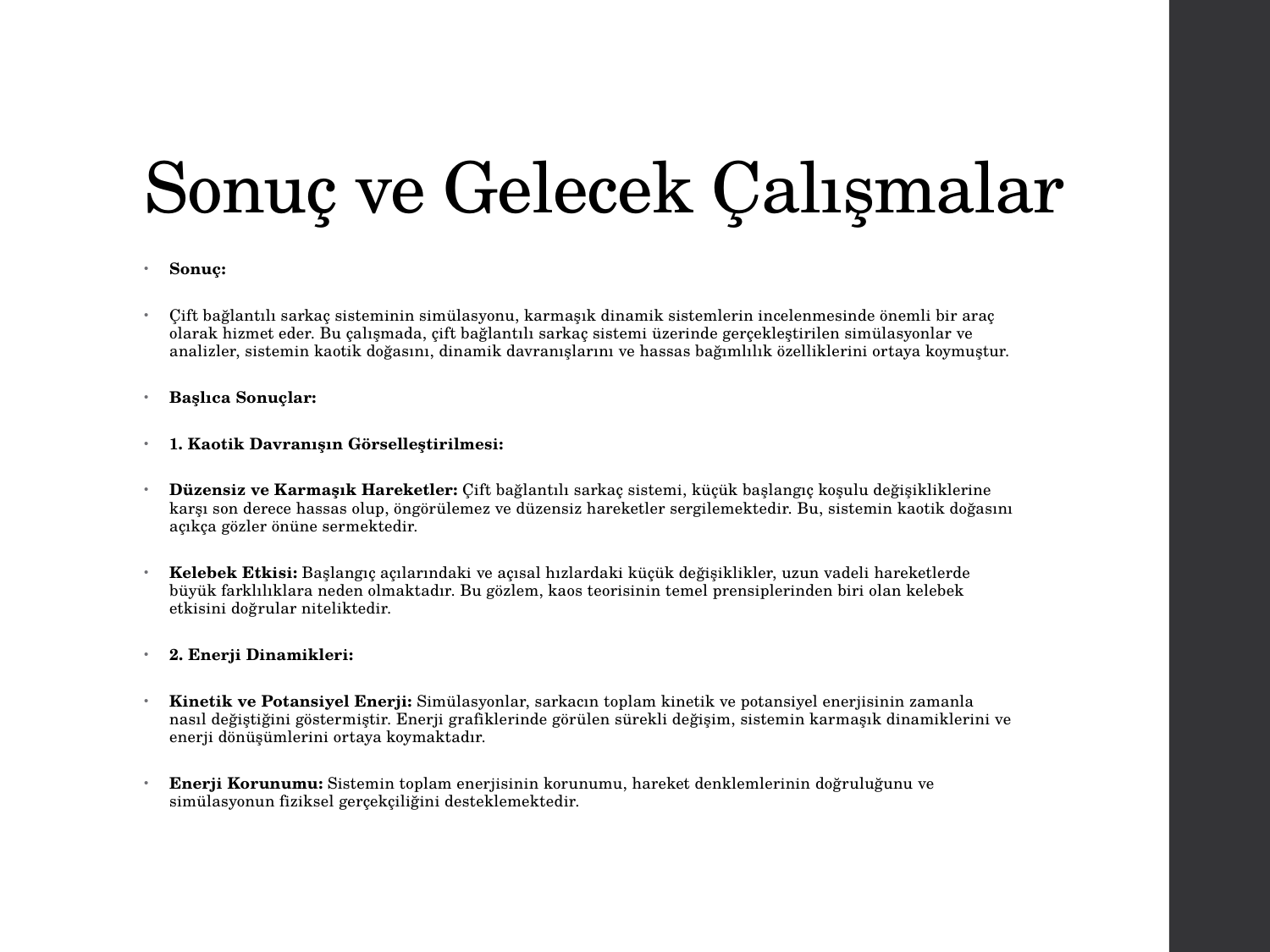

# Sonuç ve Gelecek Çalışmalar
Sonuç:
Çift bağlantılı sarkaç sisteminin simülasyonu, karmaşık dinamik sistemlerin incelenmesinde önemli bir araç olarak hizmet eder. Bu çalışmada, çift bağlantılı sarkaç sistemi üzerinde gerçekleştirilen simülasyonlar ve analizler, sistemin kaotik doğasını, dinamik davranışlarını ve hassas bağımlılık özelliklerini ortaya koymuştur.
Başlıca Sonuçlar:
1. Kaotik Davranışın Görselleştirilmesi:
Düzensiz ve Karmaşık Hareketler: Çift bağlantılı sarkaç sistemi, küçük başlangıç koşulu değişikliklerine karşı son derece hassas olup, öngörülemez ve düzensiz hareketler sergilemektedir. Bu, sistemin kaotik doğasını açıkça gözler önüne sermektedir.
Kelebek Etkisi: Başlangıç açılarındaki ve açısal hızlardaki küçük değişiklikler, uzun vadeli hareketlerde büyük farklılıklara neden olmaktadır. Bu gözlem, kaos teorisinin temel prensiplerinden biri olan kelebek etkisini doğrular niteliktedir.
2. Enerji Dinamikleri:
Kinetik ve Potansiyel Enerji: Simülasyonlar, sarkacın toplam kinetik ve potansiyel enerjisinin zamanla nasıl değiştiğini göstermiştir. Enerji grafiklerinde görülen sürekli değişim, sistemin karmaşık dinamiklerini ve enerji dönüşümlerini ortaya koymaktadır.
Enerji Korunumu: Sistemin toplam enerjisinin korunumu, hareket denklemlerinin doğruluğunu ve simülasyonun fiziksel gerçekçiliğini desteklemektedir.